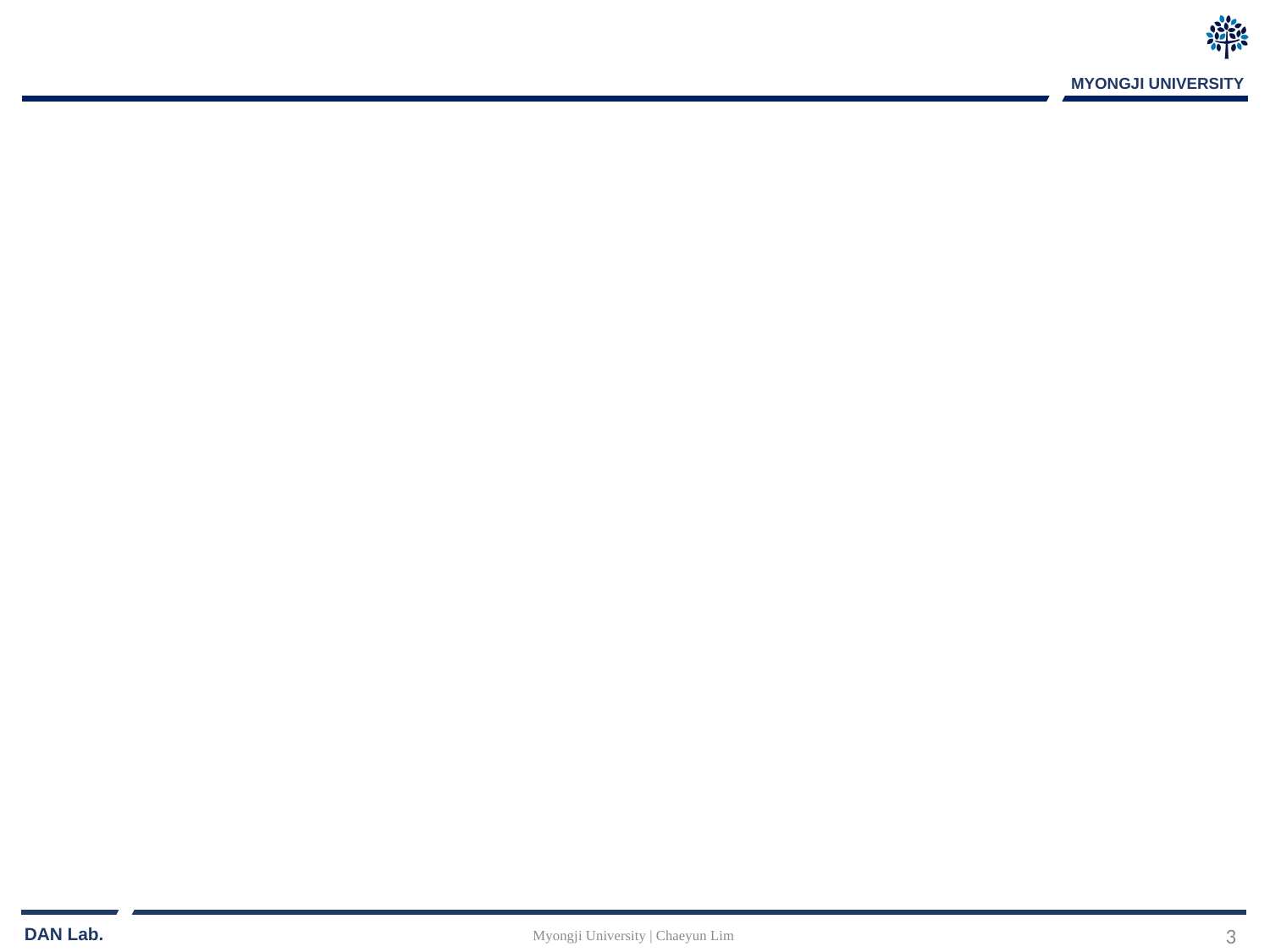

#

Myongji University | Chaeyun Lim
3